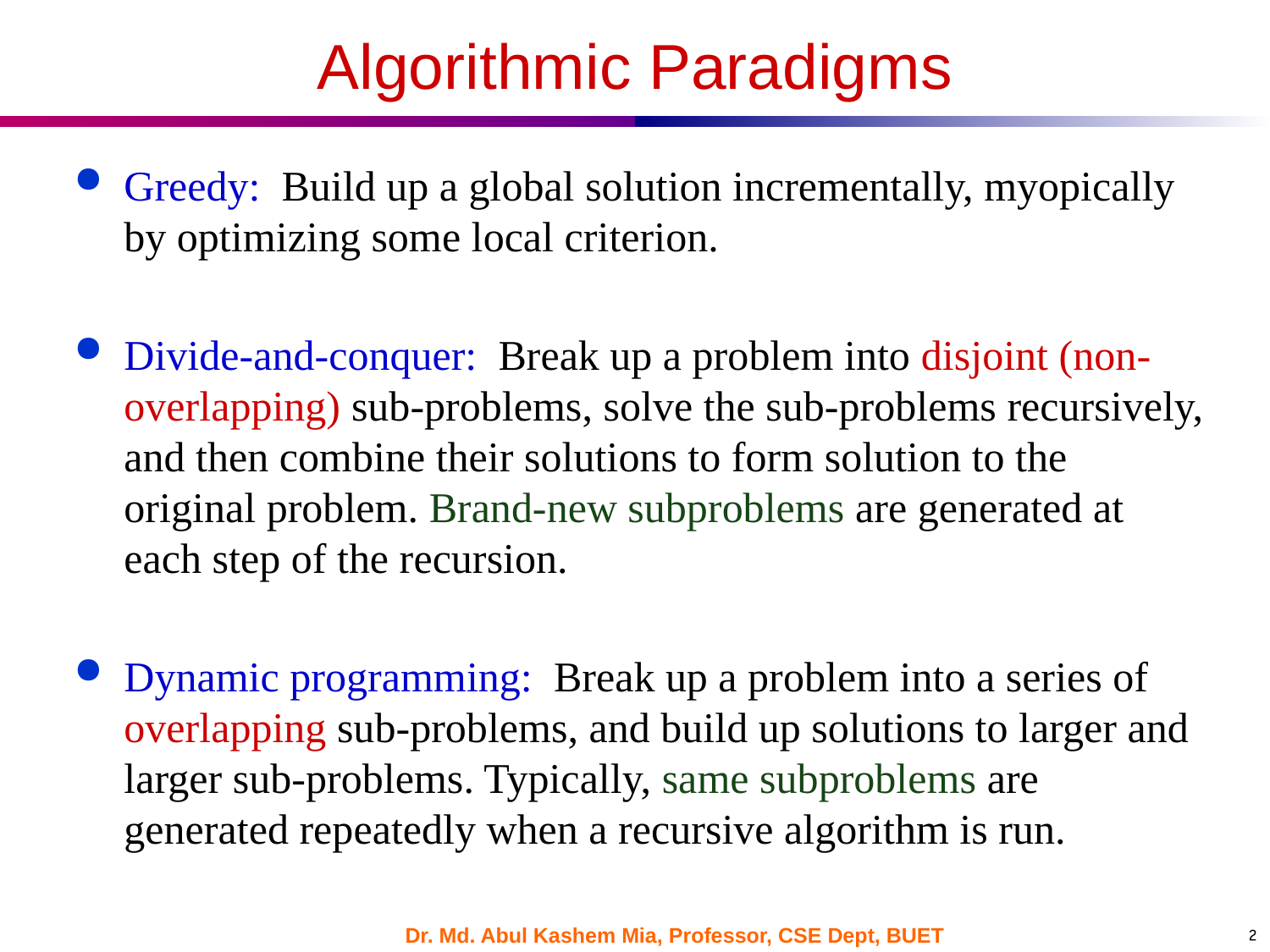

Algorithmic Paradigms
Greedy:  Build up a global solution incrementally, myopically by optimizing some local criterion.

Divide-and-conquer:  Break up a problem into disjoint (non-overlapping) sub-problems, solve the sub-problems recursively, and then combine their solutions to form solution to the original problem. Brand-new subproblems are generated at each step of the recursion.

Dynamic programming:  Break up a problem into a series of overlapping sub-problems, and build up solutions to larger and larger sub-problems. Typically, same subproblems are generated repeatedly when a recursive algorithm is run.
2